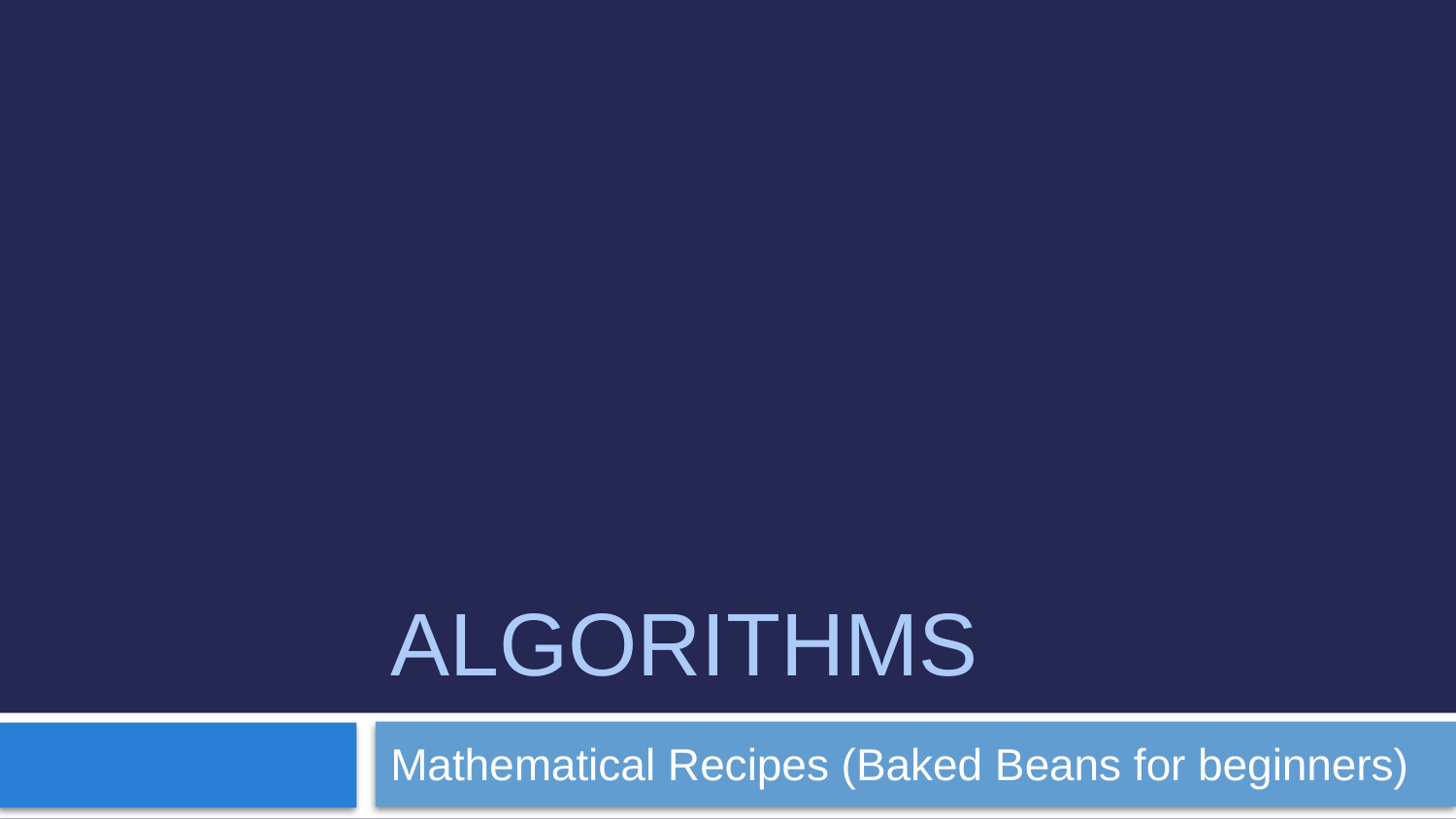

# ALGORITHMS
Mathematical Recipes (Baked Beans for beginners)